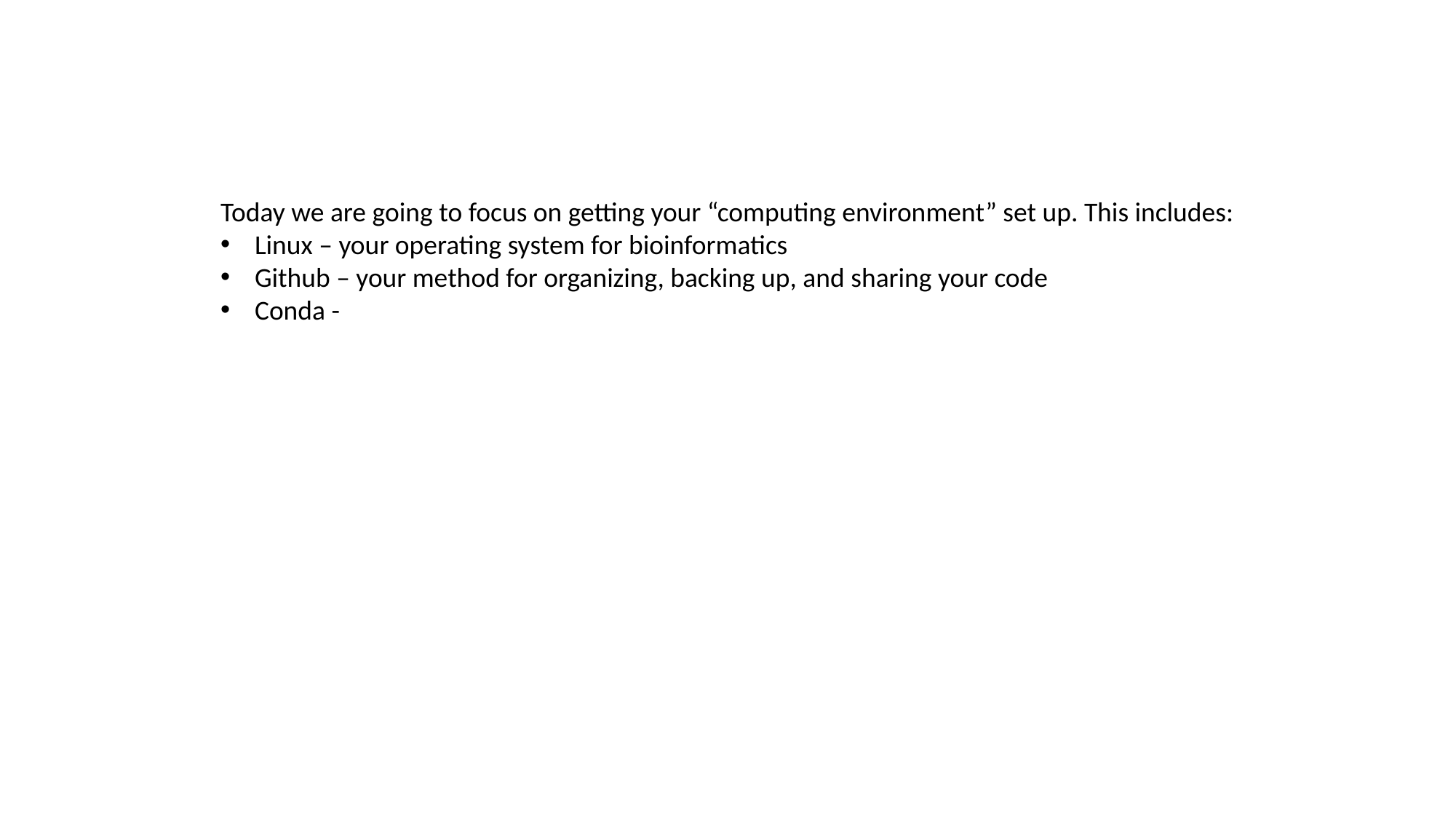

Today we are going to focus on getting your “computing environment” set up. This includes:
Linux – your operating system for bioinformatics
Github – your method for organizing, backing up, and sharing your code
Conda -